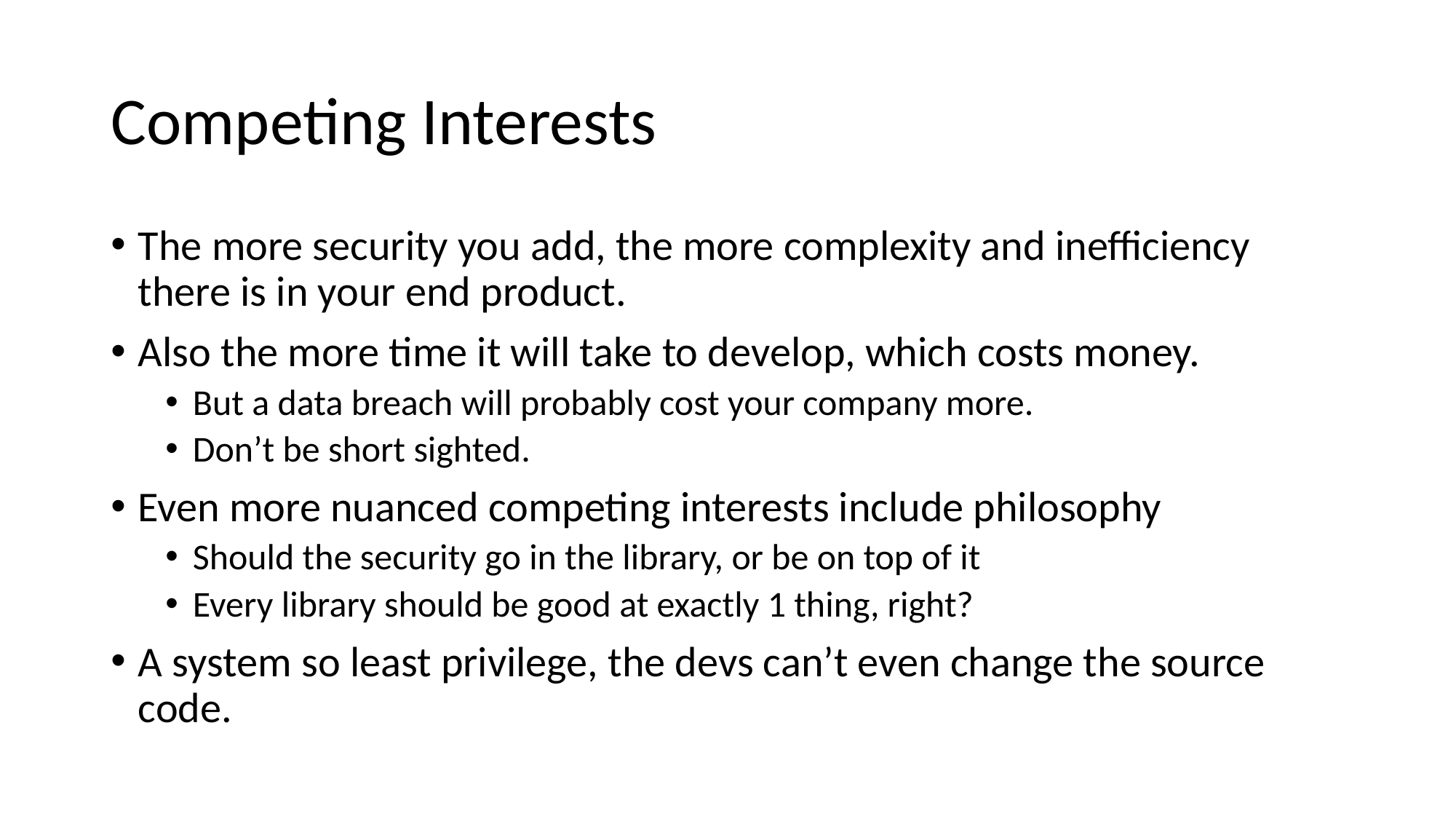

# Competing Interests
The more security you add, the more complexity and inefficiency there is in your end product.
Also the more time it will take to develop, which costs money.
But a data breach will probably cost your company more.
Don’t be short sighted.
Even more nuanced competing interests include philosophy
Should the security go in the library, or be on top of it
Every library should be good at exactly 1 thing, right?
A system so least privilege, the devs can’t even change the source code.